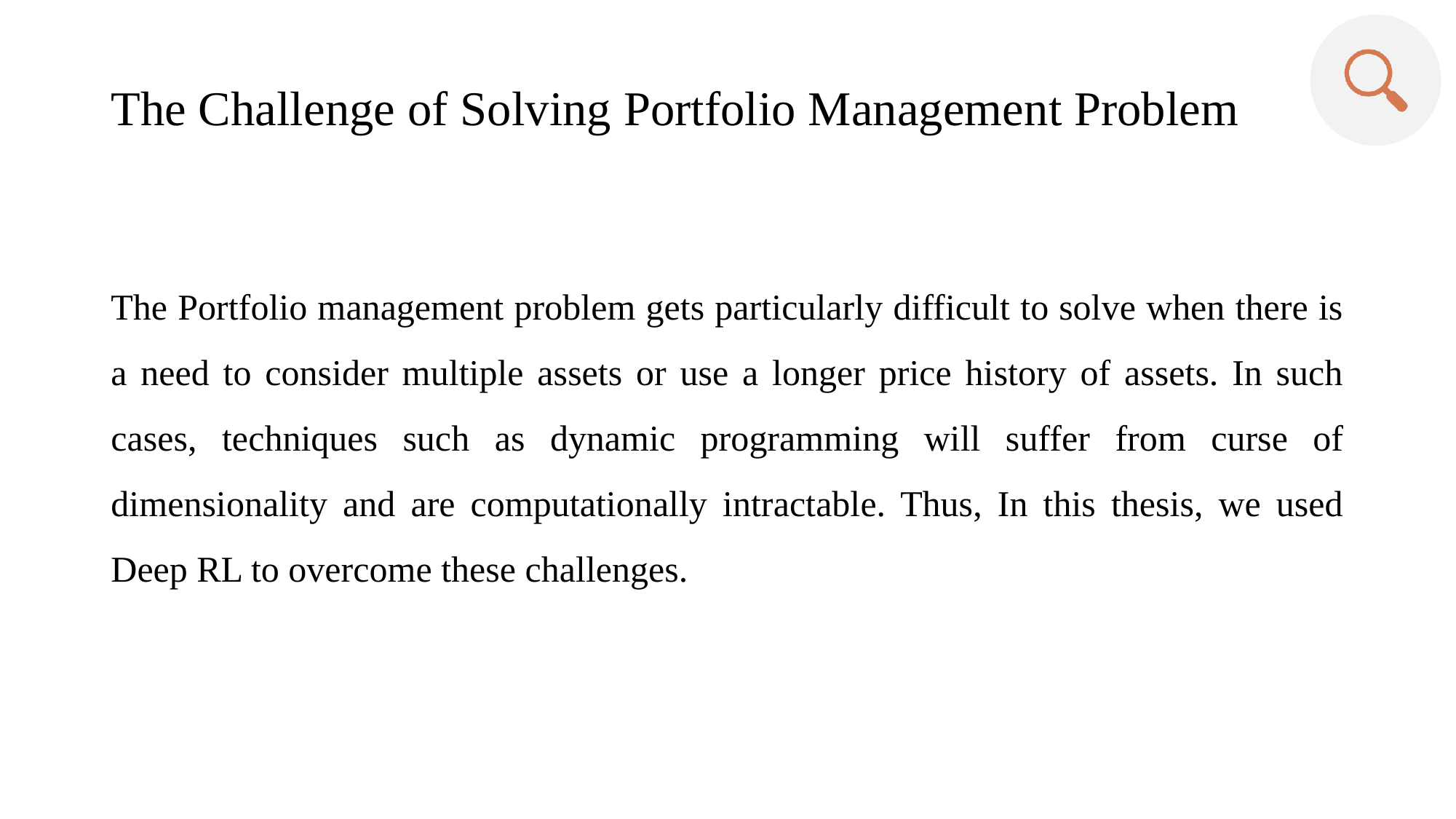

# The Challenge of Solving Portfolio Management Problem
The Portfolio management problem gets particularly difficult to solve when there is a need to consider multiple assets or use a longer price history of assets. In such cases, techniques such as dynamic programming will suffer from curse of dimensionality and are computationally intractable. Thus, In this thesis, we used Deep RL to overcome these challenges.